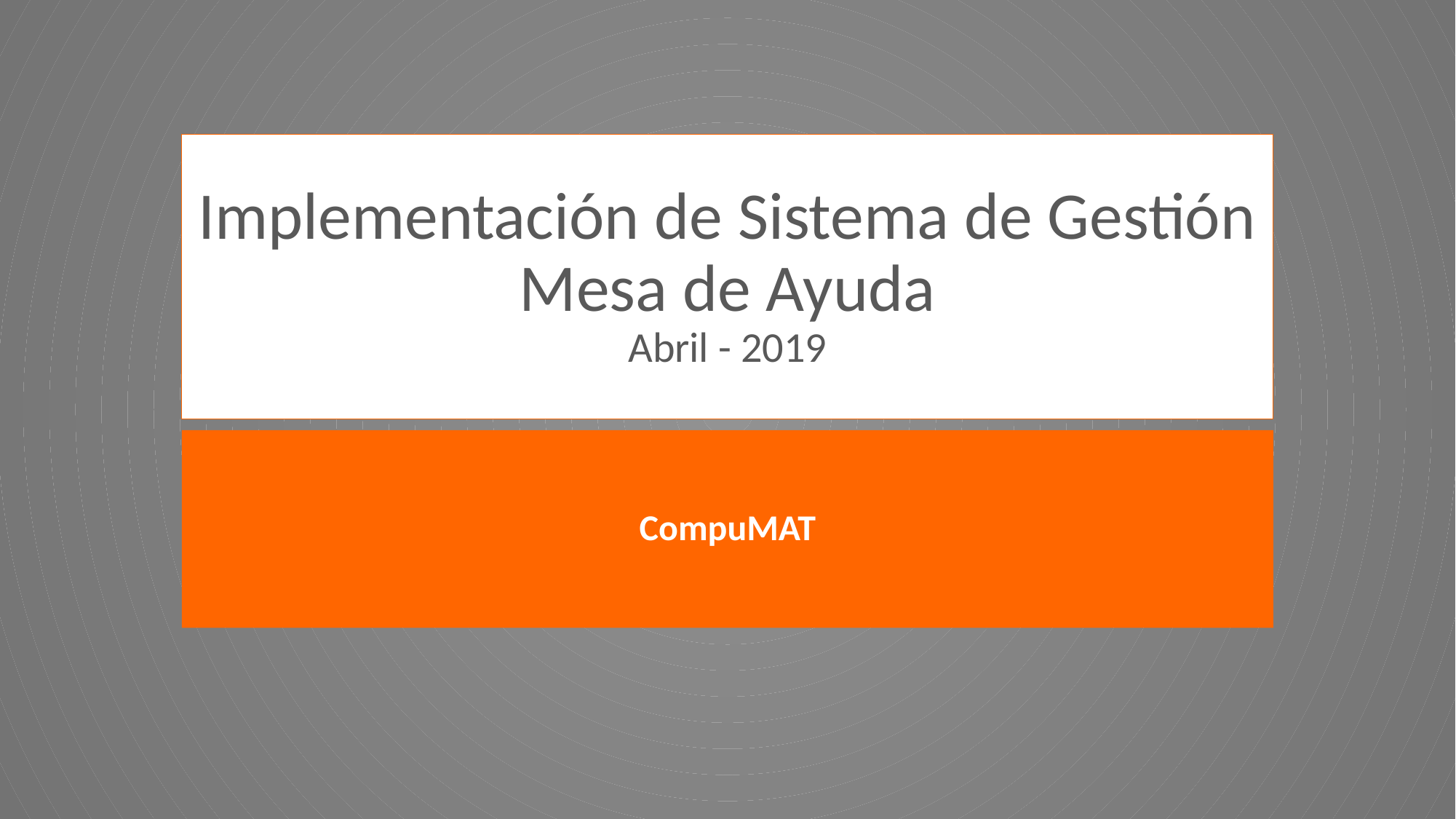

# Implementación de Sistema de Gestión Mesa de Ayuda Abril - 2019
CompuMAT